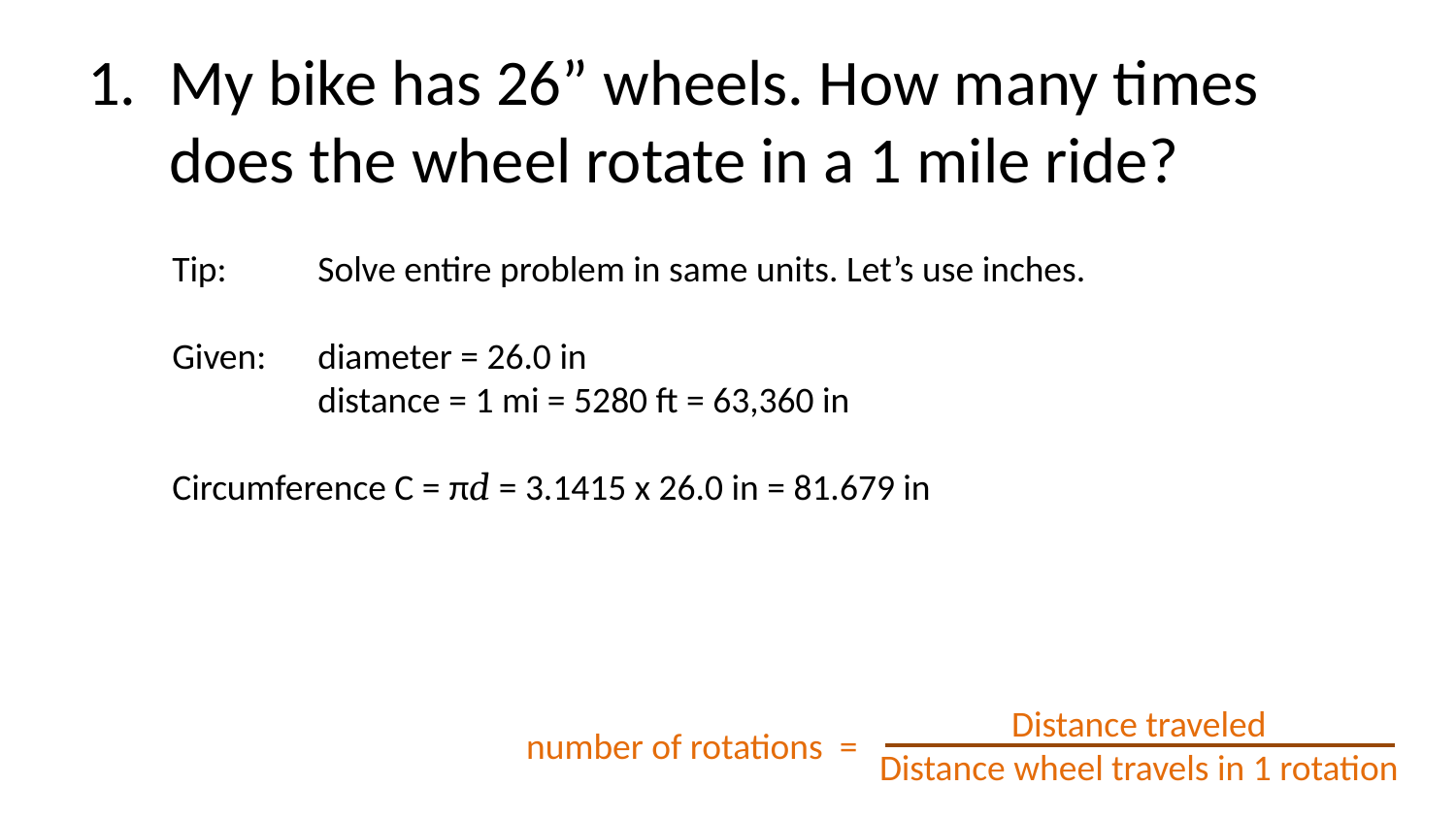

My bike has 26” wheels. How many times does the wheel rotate in a 1 mile ride?
Tip: 	Solve entire problem in same units. Let’s use inches.
Given: 	diameter = 26.0 in
	distance = 1 mi = 5280 ft = 63,360 in

Circumference C = πd = 3.1415 x 26.0 in = 81.679 in

Distance traveled
Distance wheel travels in 1 rotation
number of rotations  =